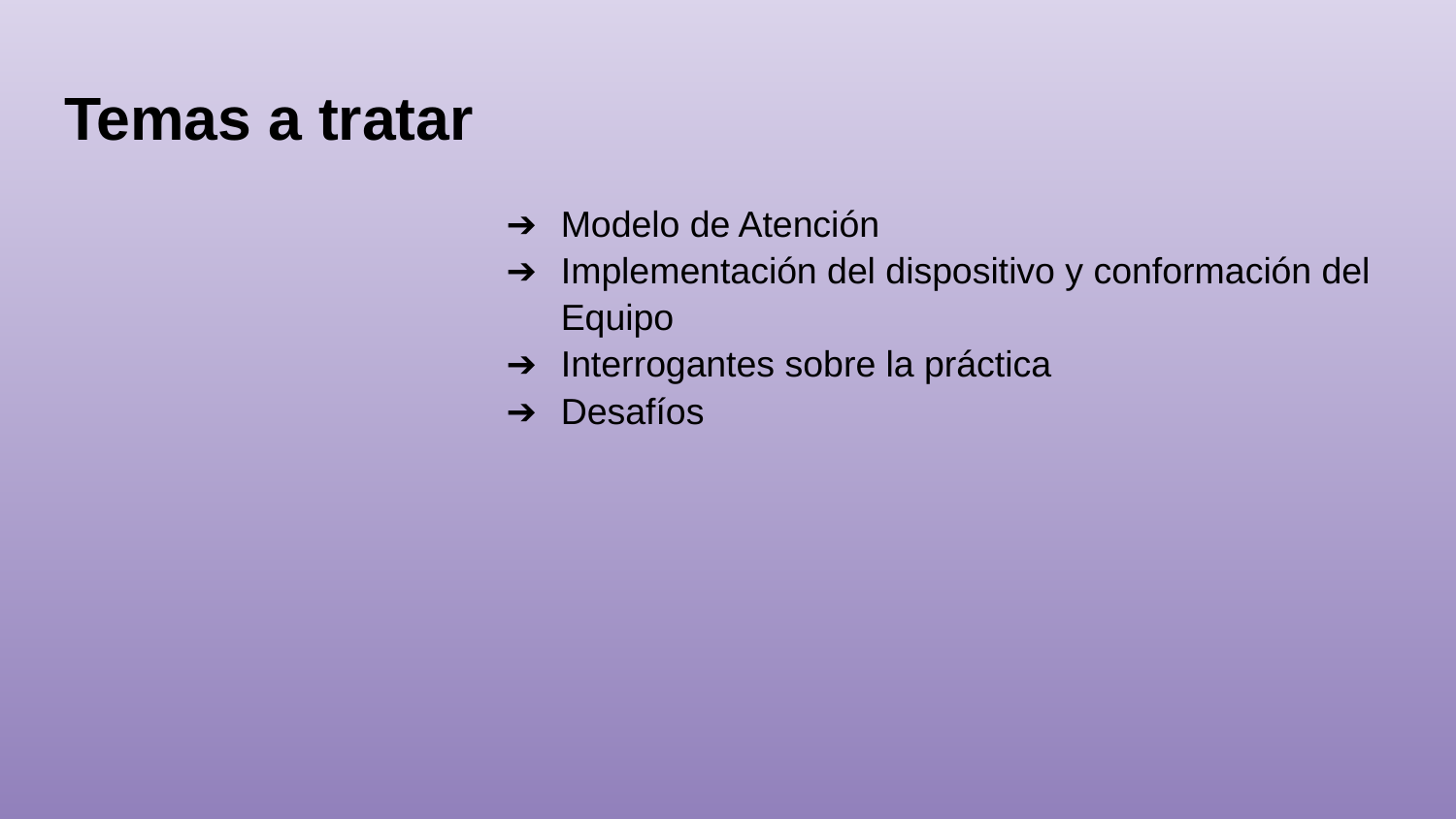

# Temas a tratar
Modelo de Atención
Implementación del dispositivo y conformación del Equipo
Interrogantes sobre la práctica
Desafíos